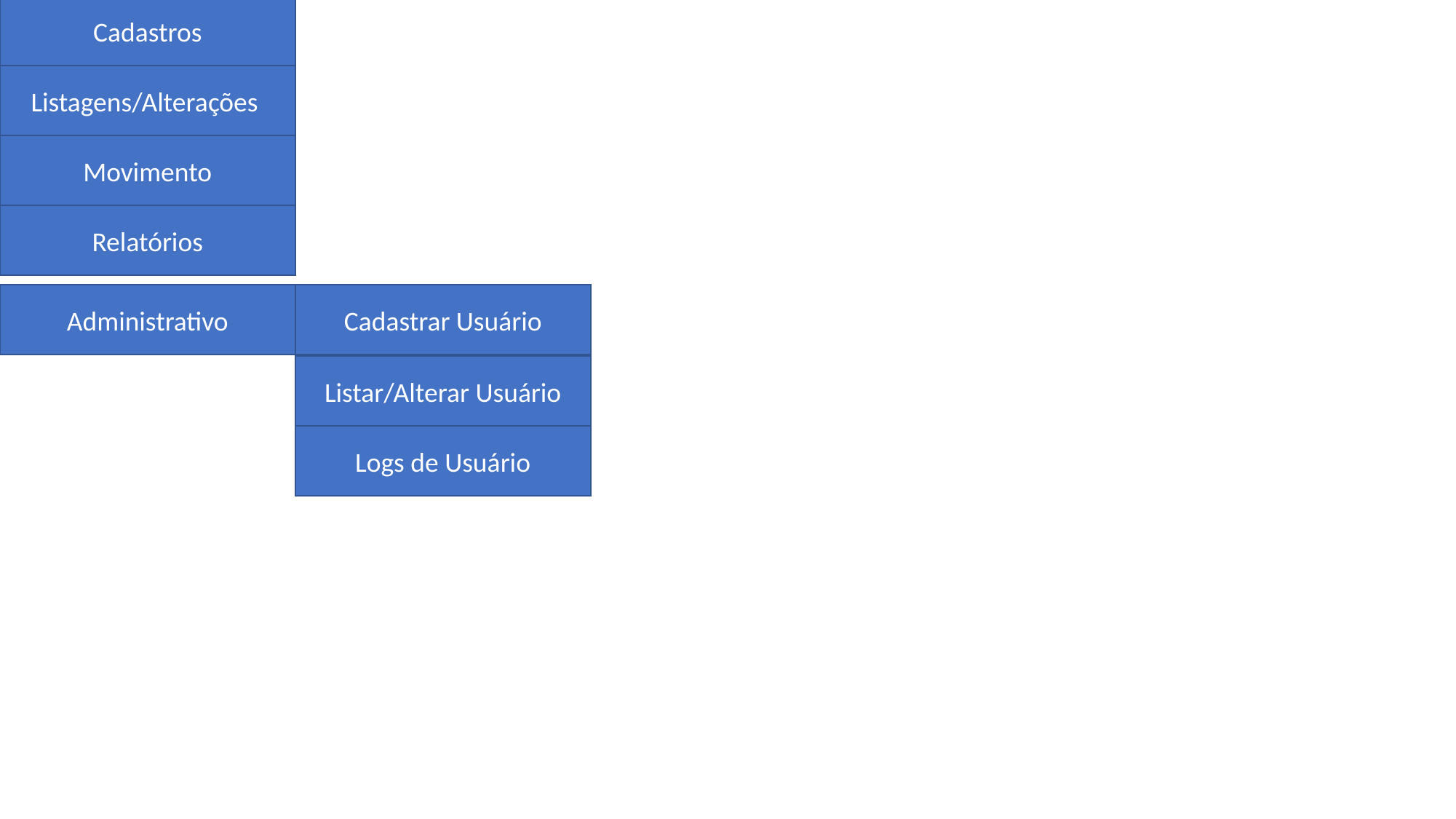

Cadastros
Listagens/Alterações
Movimento
Relatórios
Administrativo
Cadastrar Usuário
Listar/Alterar Usuário
Logs de Usuário